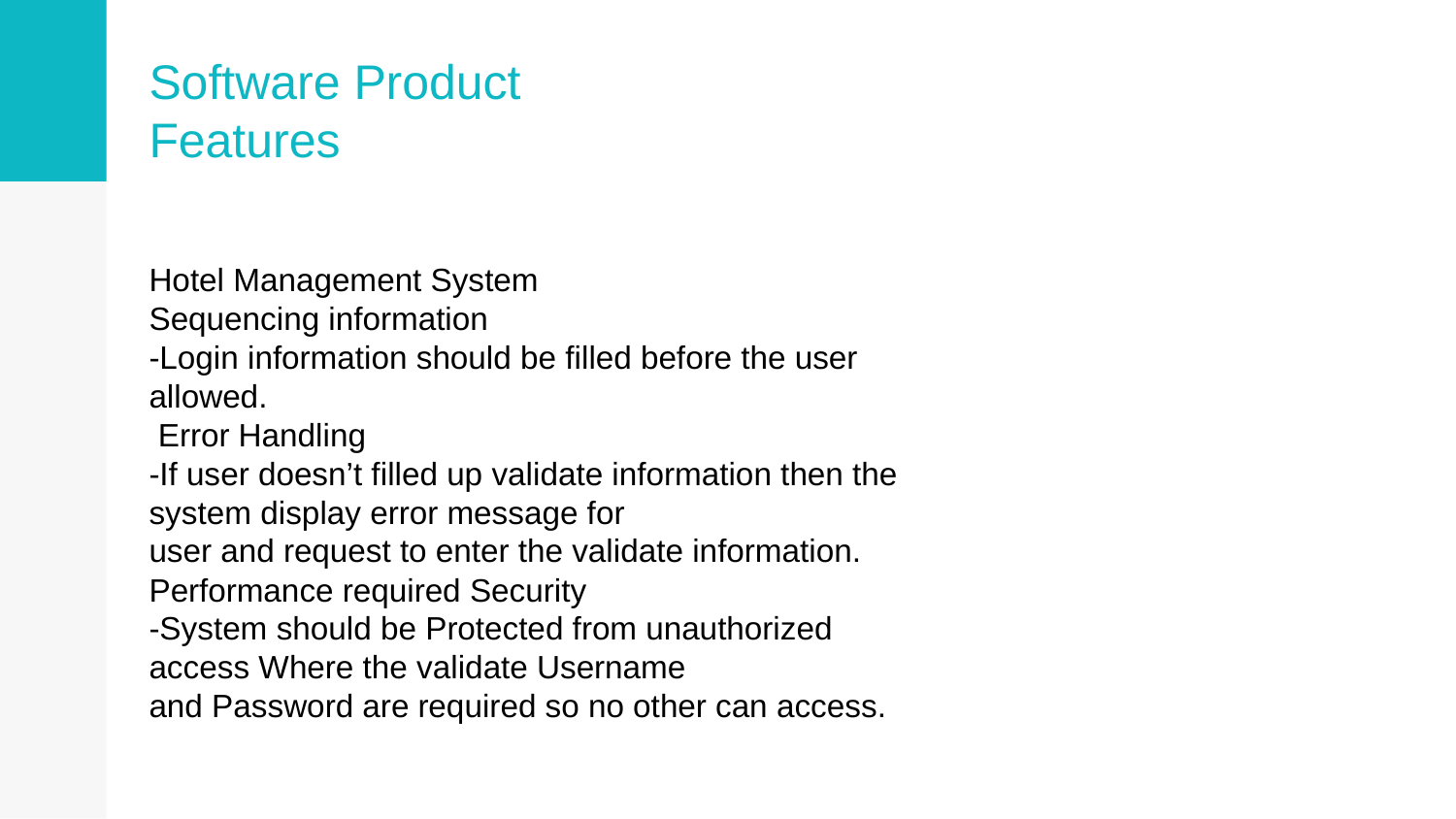

# Software Product Features
Hotel Management System
Sequencing information
-Login information should be filled before the user allowed.
 Error Handling
-If user doesn’t filled up validate information then the system display error message for
user and request to enter the validate information.
Performance required Security
-System should be Protected from unauthorized access Where the validate Username
and Password are required so no other can access.